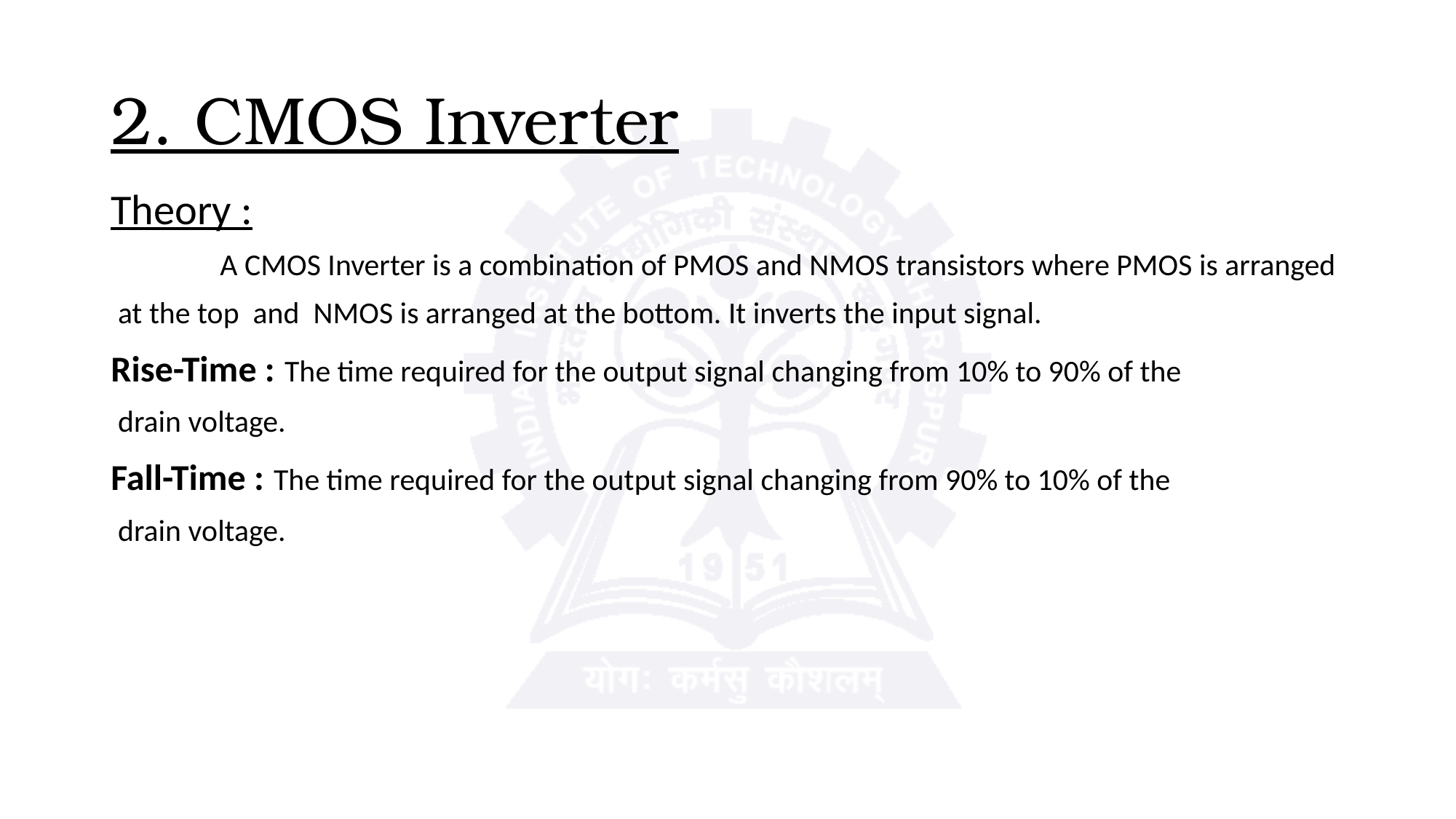

# 2. CMOS Inverter
Theory :
	A CMOS Inverter is a combination of PMOS and NMOS transistors where PMOS is arranged
 at the top  and  NMOS is arranged at the bottom. It inverts the input signal.
Rise-Time : The time required for the output signal changing from 10% to 90% of the
 drain voltage.
Fall-Time : The time required for the output signal changing from 90% to 10% of the
 drain voltage.